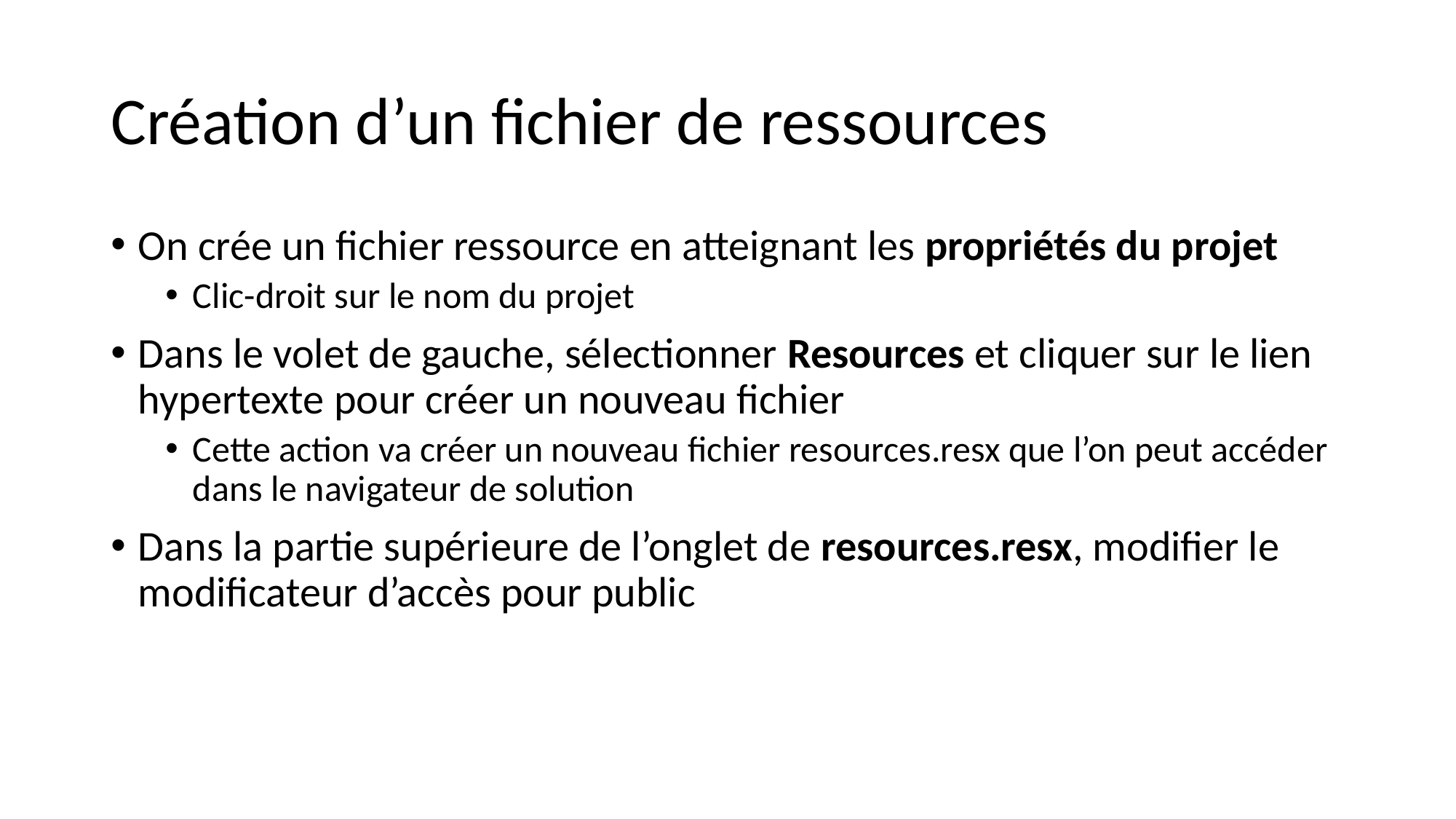

# Création d’un fichier de ressources
On crée un fichier ressource en atteignant les propriétés du projet
Clic-droit sur le nom du projet
Dans le volet de gauche, sélectionner Resources et cliquer sur le lien hypertexte pour créer un nouveau fichier
Cette action va créer un nouveau fichier resources.resx que l’on peut accéder dans le navigateur de solution
Dans la partie supérieure de l’onglet de resources.resx, modifier le modificateur d’accès pour public